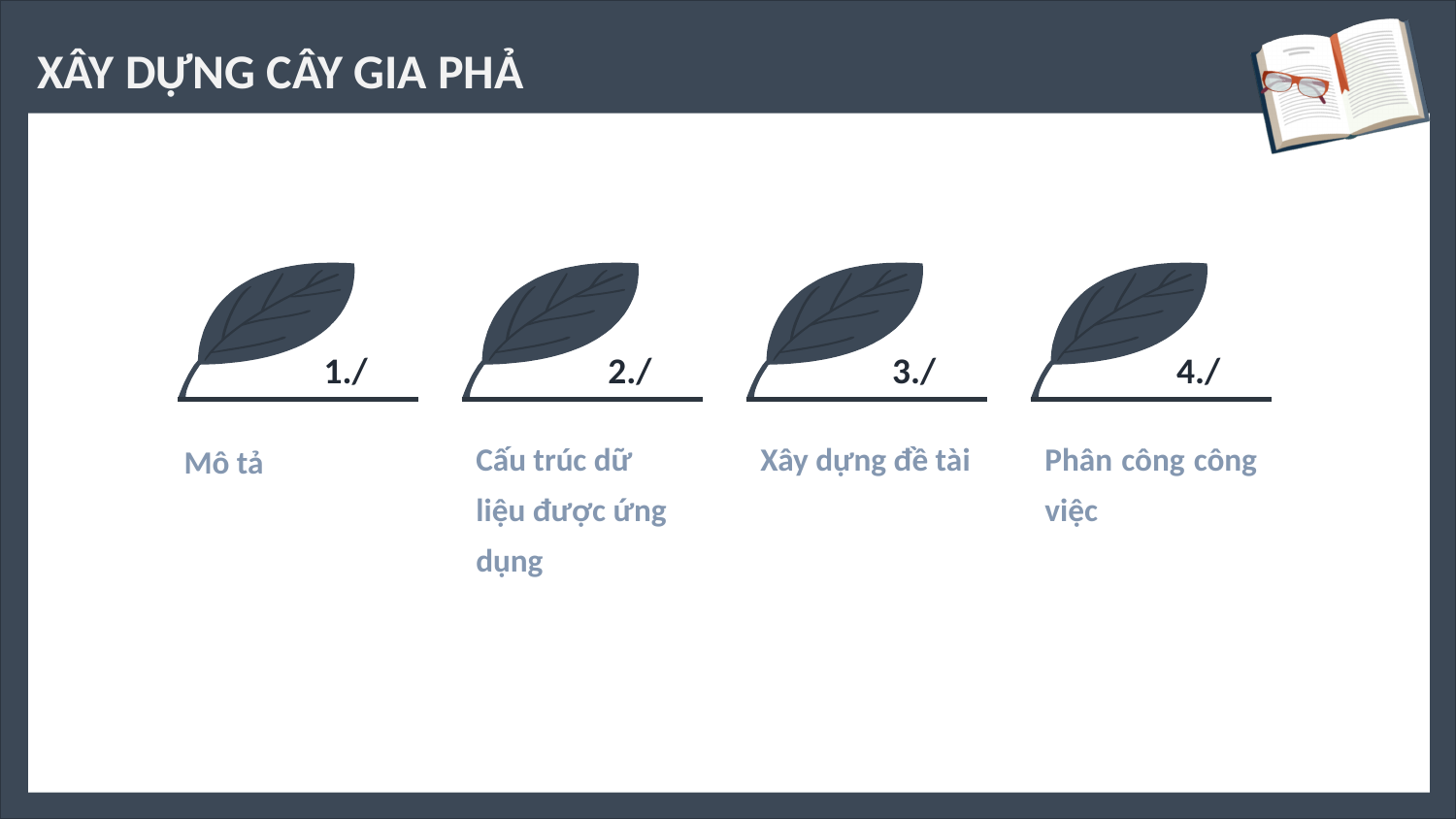

XÂY DỰNG CÂY GIA PHẢ

1./
2./
3./
4./
Phân công công việc
Cấu trúc dữ liệu được ứng dụng
Xây dựng đề tài
Mô tả